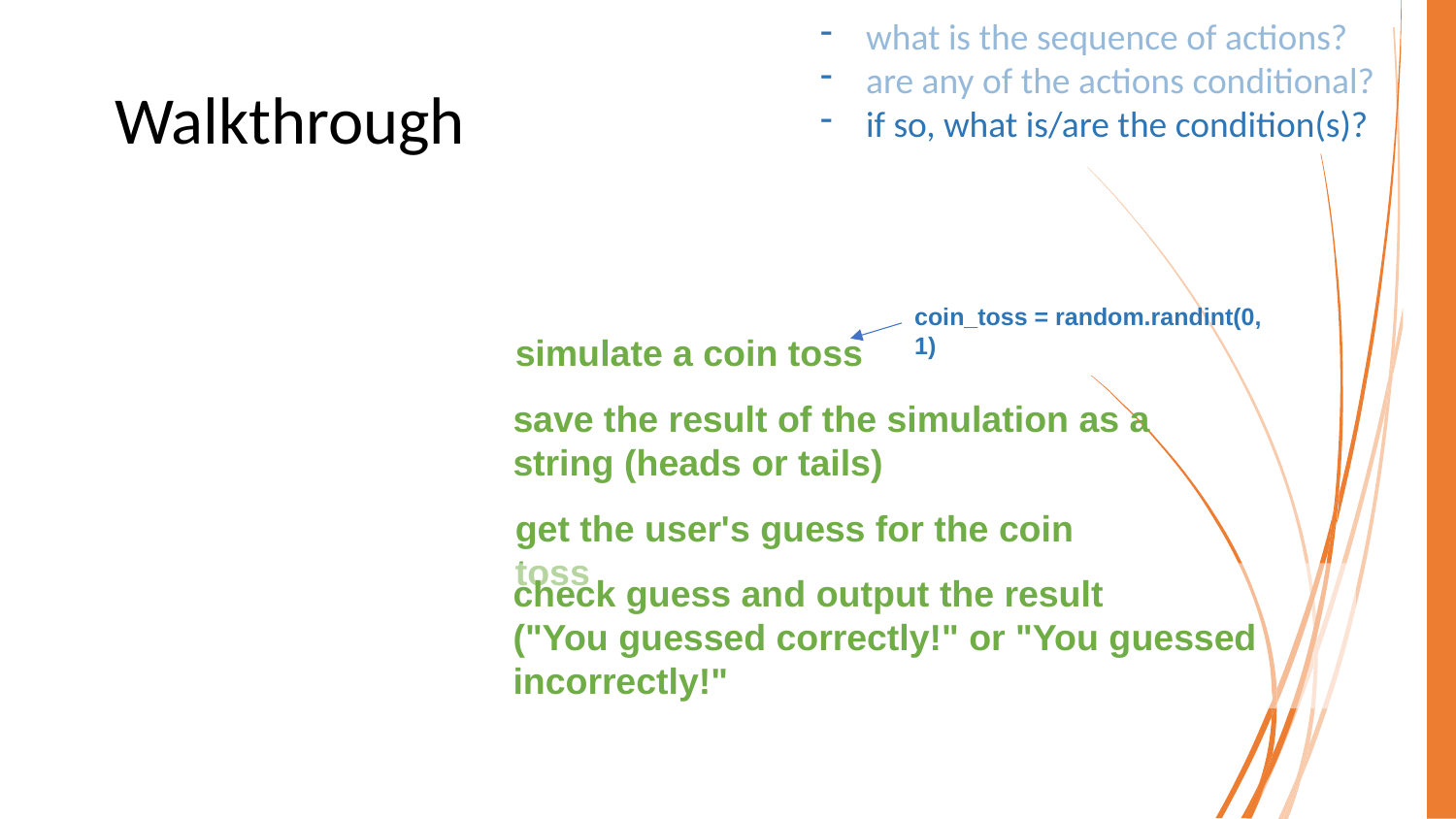

what is the sequence of actions?
are any of the actions conditional?
if so, what is/are the condition(s)?
# Walkthrough
coin_toss = random.randint(0, 1)
simulate a coin toss
save the result of the simulation as a string (heads or tails)
get the user's guess for the coin toss
check guess and output the result
("You guessed correctly!" or "You guessed incorrectly!"